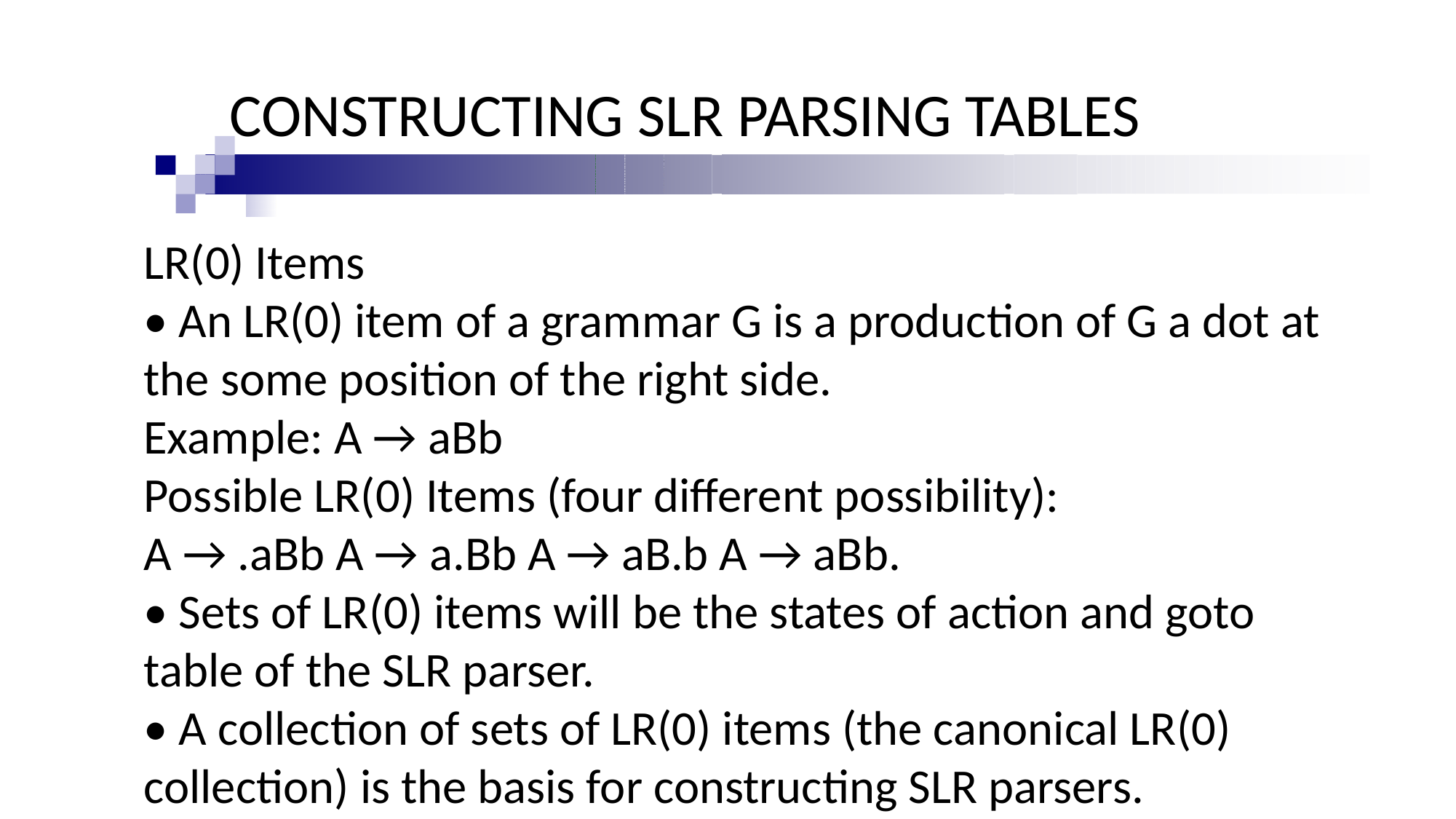

# CONSTRUCTING SLR PARSING TABLES

LR(0) Items
• An LR(0) item of a grammar G is a production of G a dot at the some position of the right side.
Example: A → aBb
Possible LR(0) Items (four different possibility):
A → .aBb A → a.Bb A → aB.b A → aBb.
• Sets of LR(0) items will be the states of action and goto table of the SLR parser.
• A collection of sets of LR(0) items (the canonical LR(0) collection) is the basis for constructing SLR parsers.